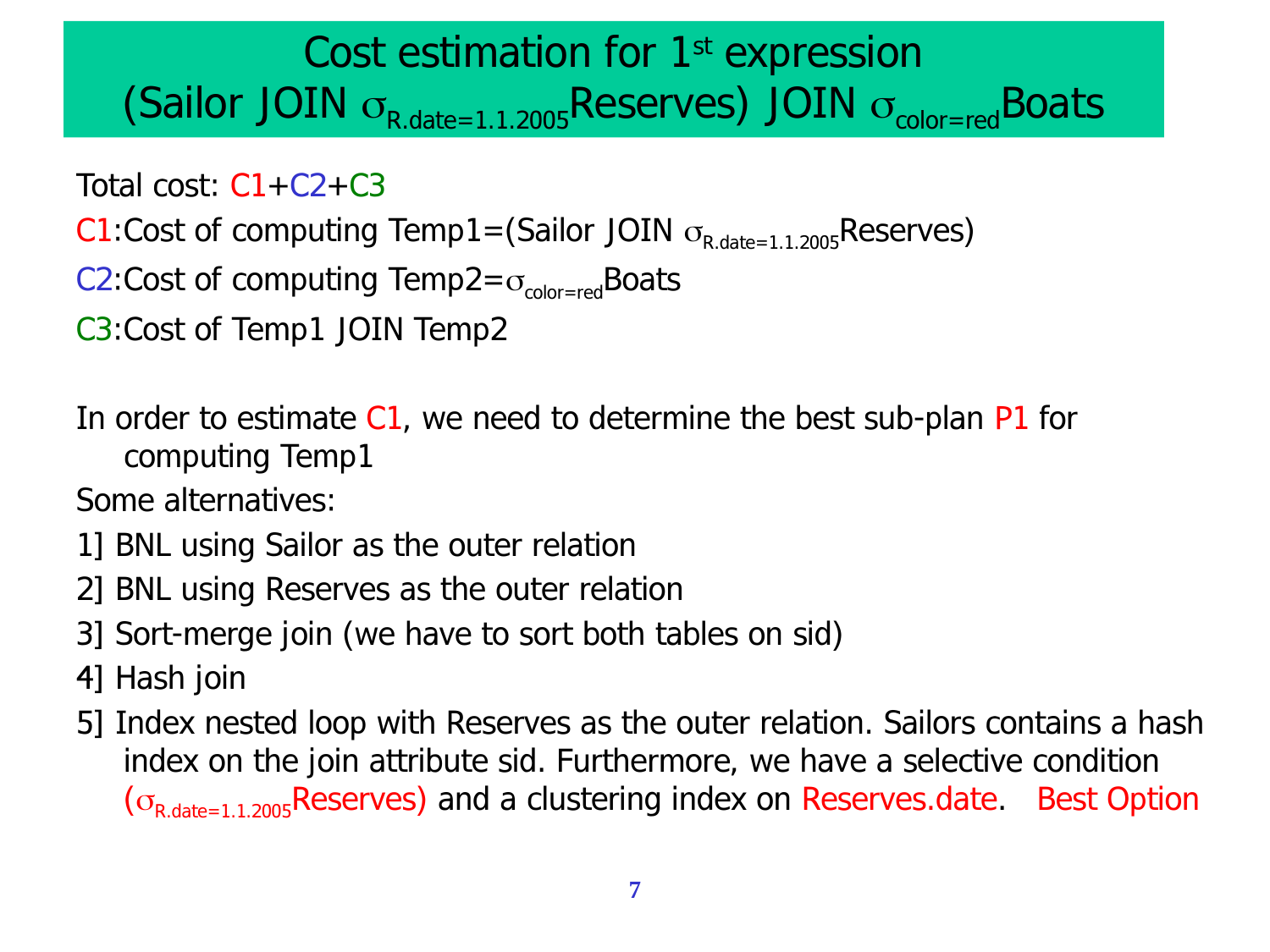

# Cost estimation for 1st expression (Sailor JOIN σR.date=1.1.2005Reserves) JOIN σcolor=redBoats
Total cost: C1+C2+C3
C1:Cost of computing Temp1=(Sailor JOIN σR.date=1.1.2005Reserves)
C2:Cost of computing Temp2=σcolor=redBoats
C3:Cost of Temp1 JOIN Temp2

In order to estimate C1, we need to determine the best sub-plan P1 for computing Temp1
Some alternatives:
1] BNL using Sailor as the outer relation
2] BNL using Reserves as the outer relation
3] Sort-merge join (we have to sort both tables on sid)
4] Hash join
5] Index nested loop with Reserves as the outer relation. Sailors contains a hash index on the join attribute sid. Furthermore, we have a selective condition (σR.date=1.1.2005Reserves) and a clustering index on Reserves.date.   Best Option
7